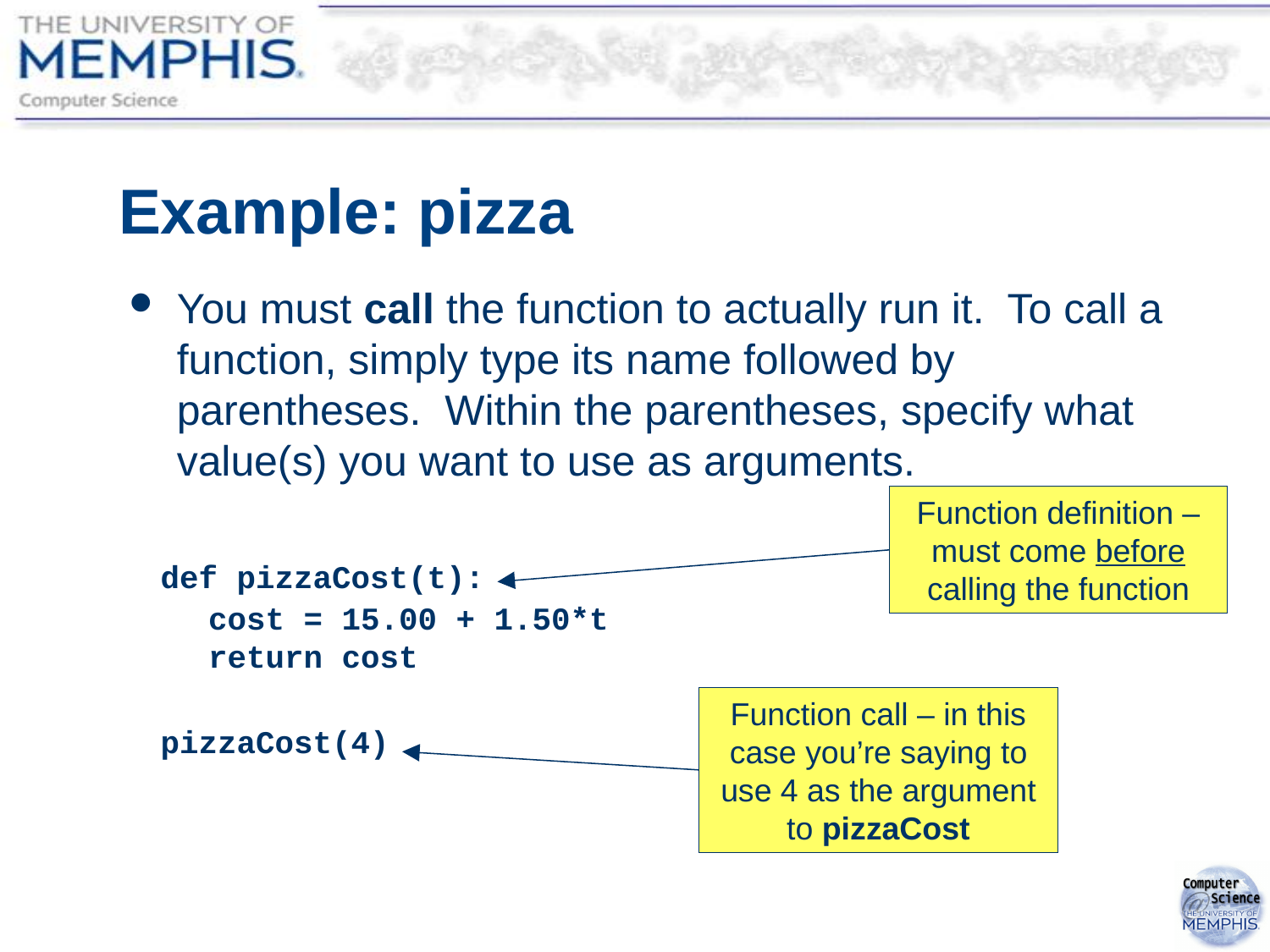

# Example: pizza
You must call the function to actually run it.  To call a function, simply type its name followed by parentheses.  Within the parentheses, specify what value(s) you want to use as arguments.
Function definition – must come before calling the function

def pizzaCost(t):
	cost = 15.00 + 1.50*t
return cost

pizzaCost(4)
Function call – in this case you’re saying to use 4 as the argument to pizzaCost